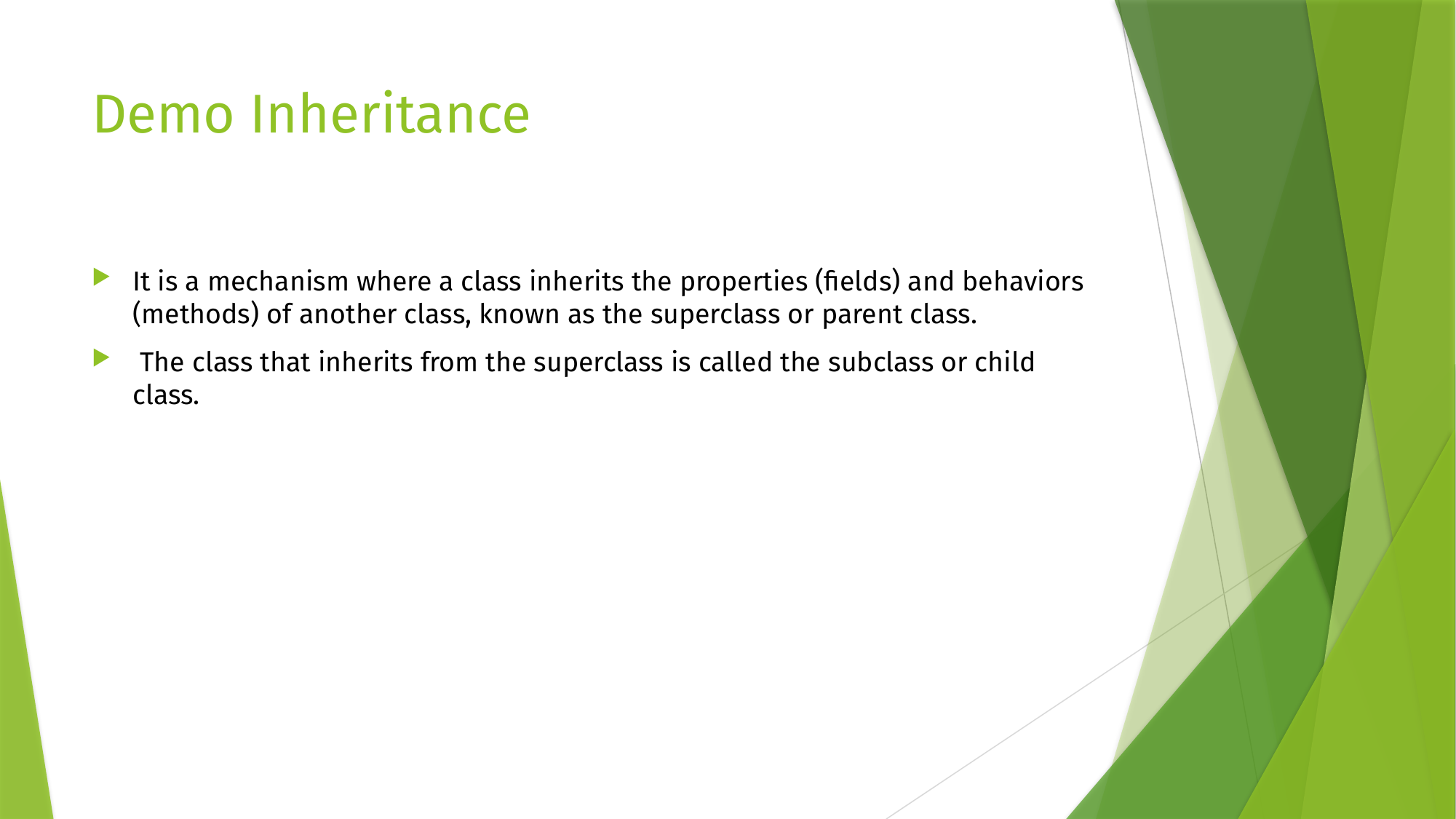

# Demo Inheritance
It is a mechanism where a class inherits the properties (fields) and behaviors (methods) of another class, known as the superclass or parent class.
 The class that inherits from the superclass is called the subclass or child class.